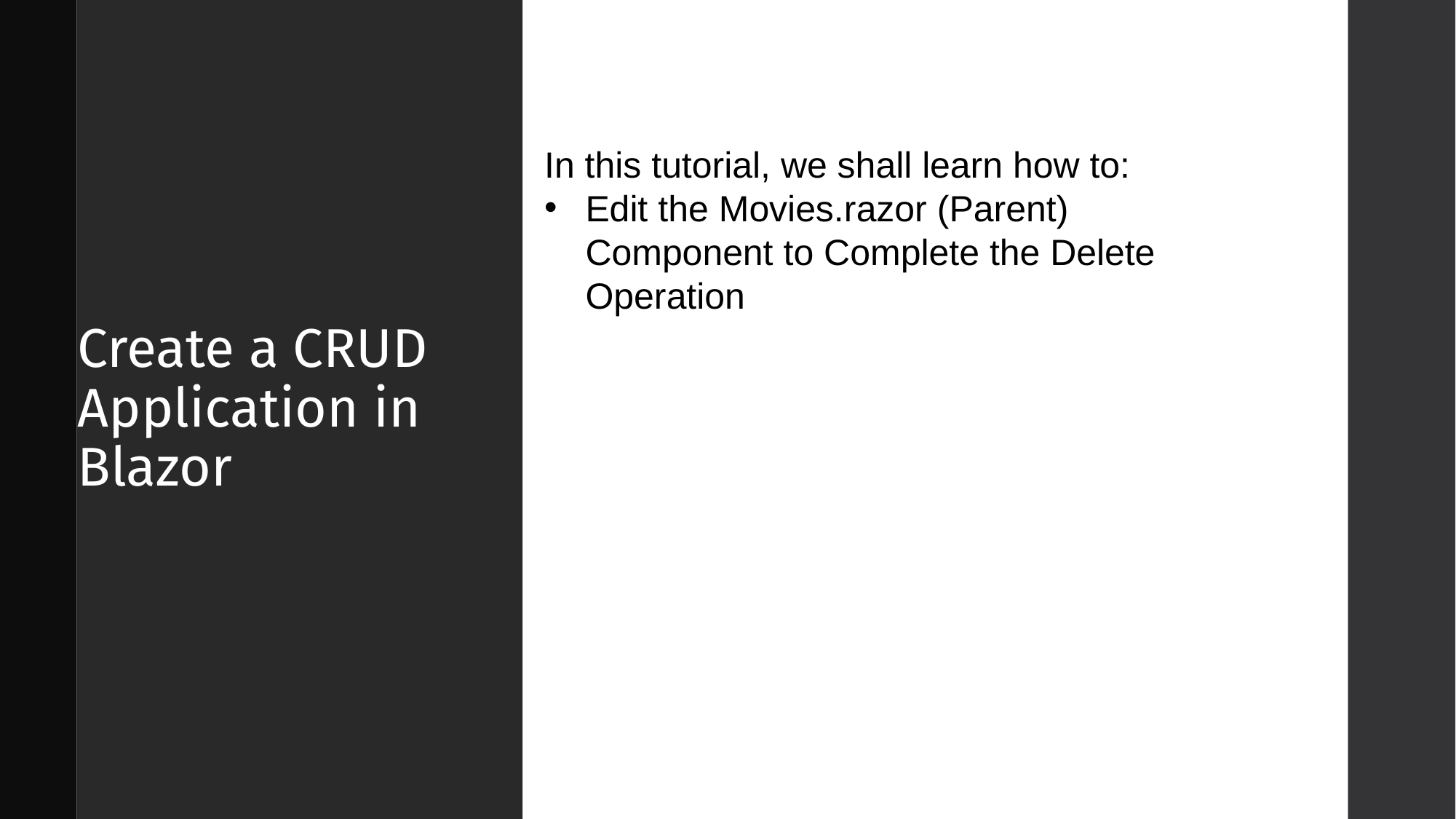

# Create a CRUD Application in Blazor
In this tutorial, we shall learn how to:
Edit the Movies.razor (Parent) Component to Complete the Delete Operation